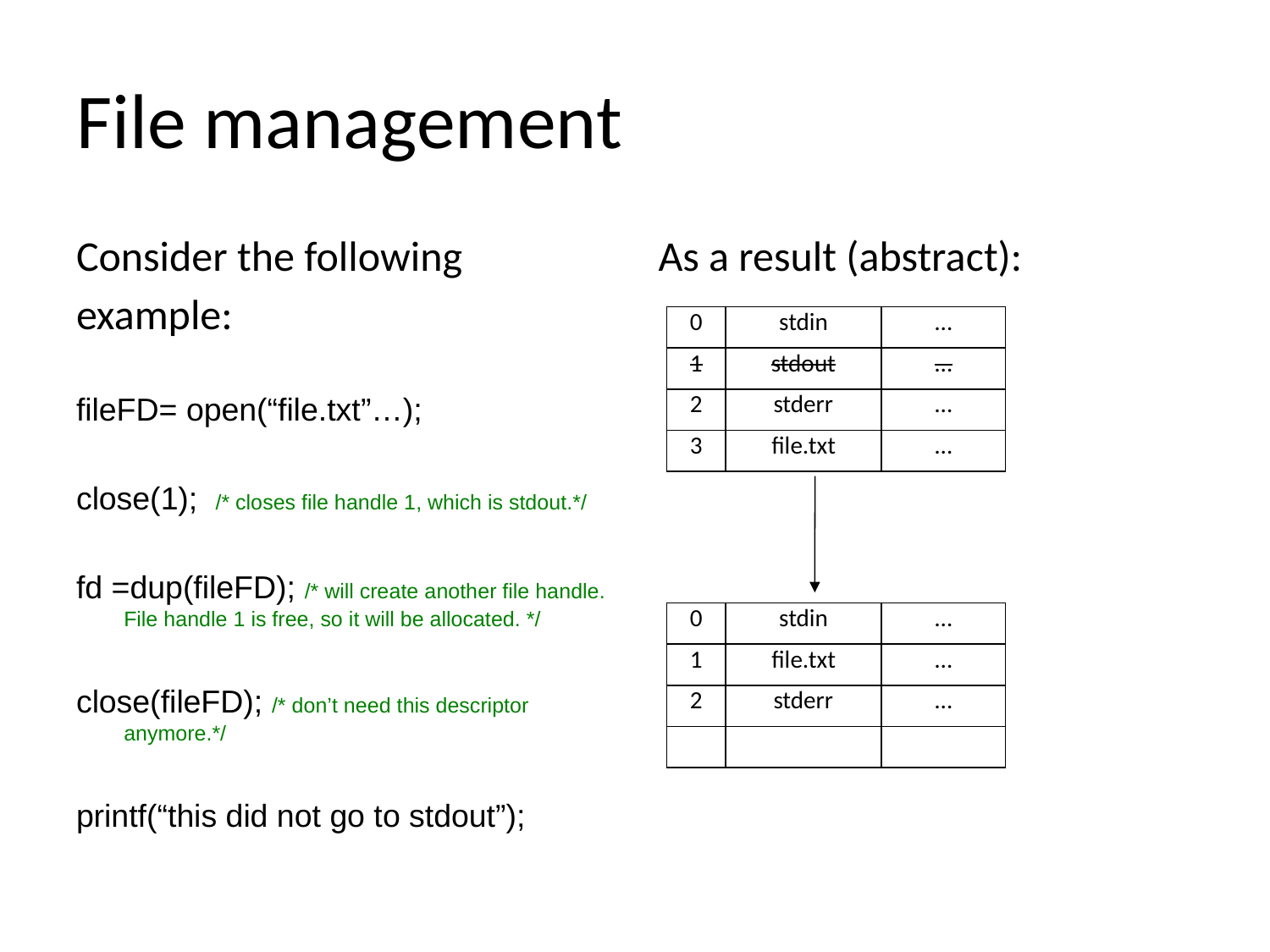

# File management
Consider the following
example:

fileFD= open(“file.txt”…);

close(1);  /* closes file handle 1, which is stdout.*/

fd =dup(fileFD); /* will create another file handle. File handle 1 is free, so it will be allocated. */

close(fileFD); /* don’t need this descriptor anymore.*/

printf(“this did not go to stdout”);

As a result (abstract):
| 0 | stdin | … |
| --- | --- | --- |
| 1 | stdout | … |
| 2 | stderr | … |
| 3 | file.txt | … |
| 0 | stdin | … |
| --- | --- | --- |
| 1 | file.txt | … |
| 2 | stderr | … |
|  |  |  |